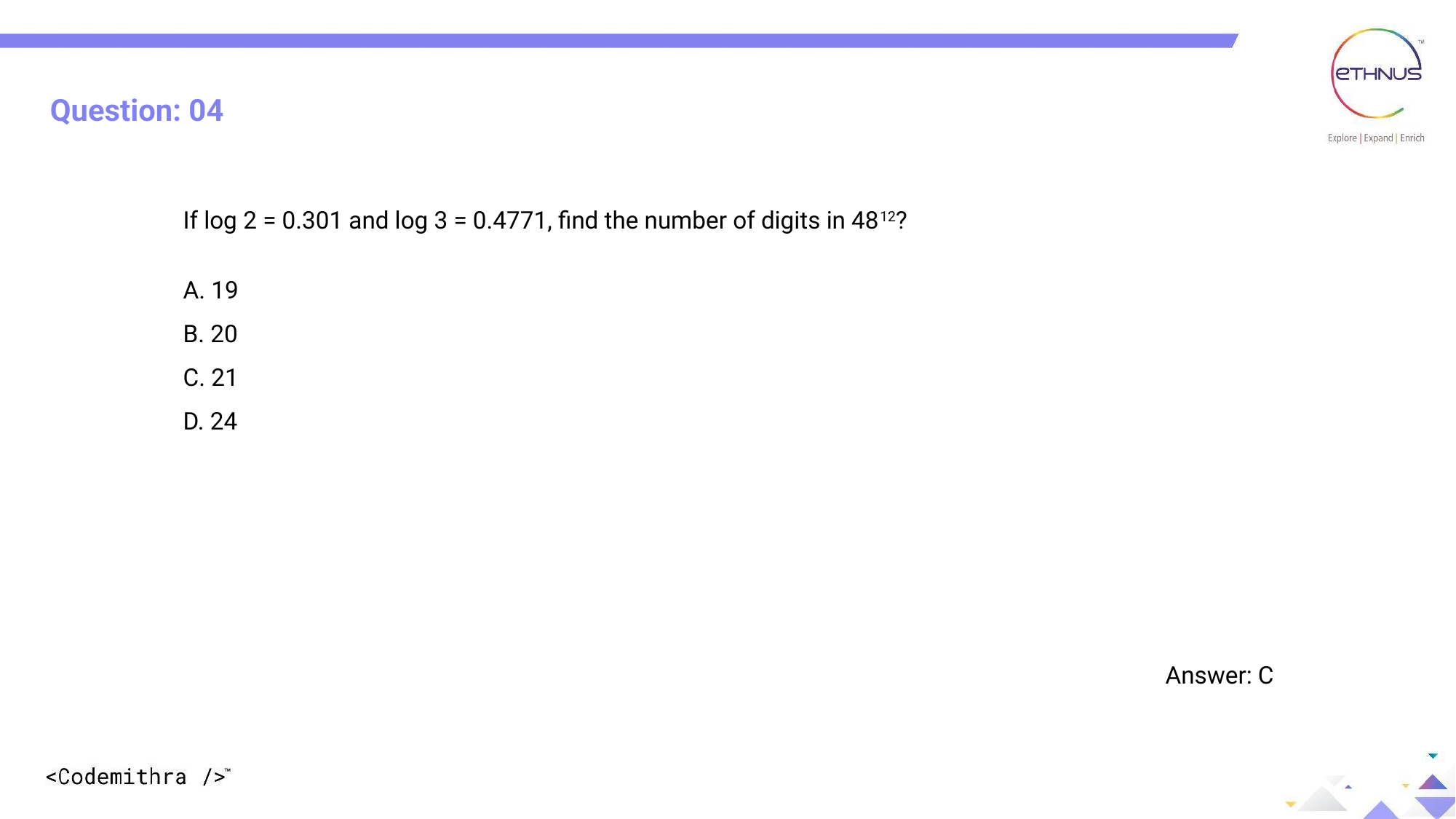

Question: 04
Question: 04
If log 2 = 0.301 and log 3 = 0.4771, find the number of digits in 4812?

A. 19
B. 20
C. 21
D. 24

																		Answer: C